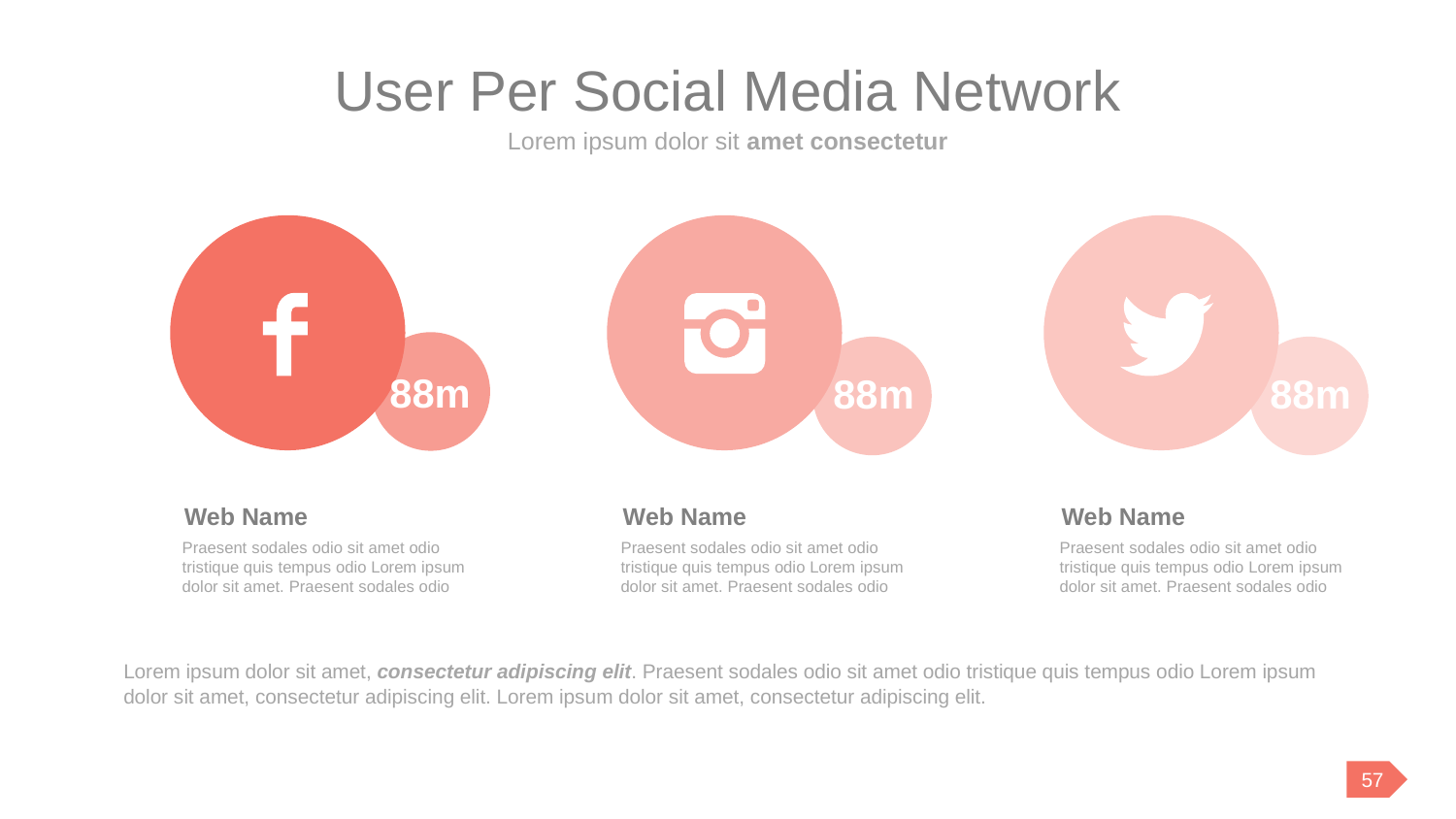

# User Per Social Media Network
Lorem ipsum dolor sit amet consectetur

88m

88m

88m
Web Name
Praesent sodales odio sit amet odio tristique quis tempus odio Lorem ipsum dolor sit amet. Praesent sodales odio
Web Name
Praesent sodales odio sit amet odio tristique quis tempus odio Lorem ipsum dolor sit amet. Praesent sodales odio
Web Name
Praesent sodales odio sit amet odio tristique quis tempus odio Lorem ipsum dolor sit amet. Praesent sodales odio
Lorem ipsum dolor sit amet, consectetur adipiscing elit. Praesent sodales odio sit amet odio tristique quis tempus odio Lorem ipsum dolor sit amet, consectetur adipiscing elit. Lorem ipsum dolor sit amet, consectetur adipiscing elit.
57